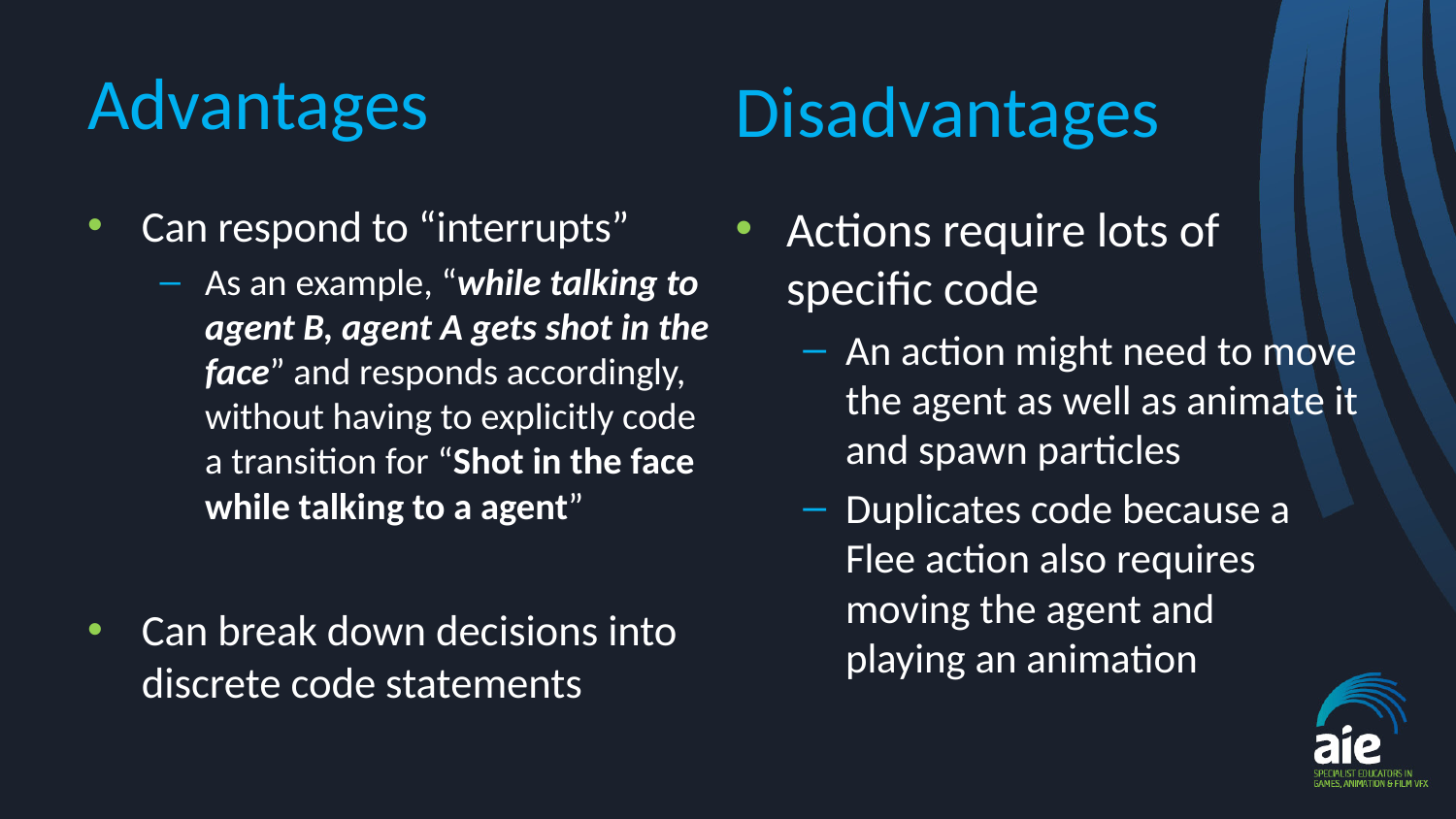

# Advantages
Disadvantages
Can respond to “interrupts”
As an example, “while talking to agent B, agent A gets shot in the face” and responds accordingly, without having to explicitly code a transition for “Shot in the face while talking to a agent”

Can break down decisions into discrete code statements
Actions require lots of specific code
An action might need to move the agent as well as animate it and spawn particles
Duplicates code because a
Flee action also requires
moving the agent and
playing an animation